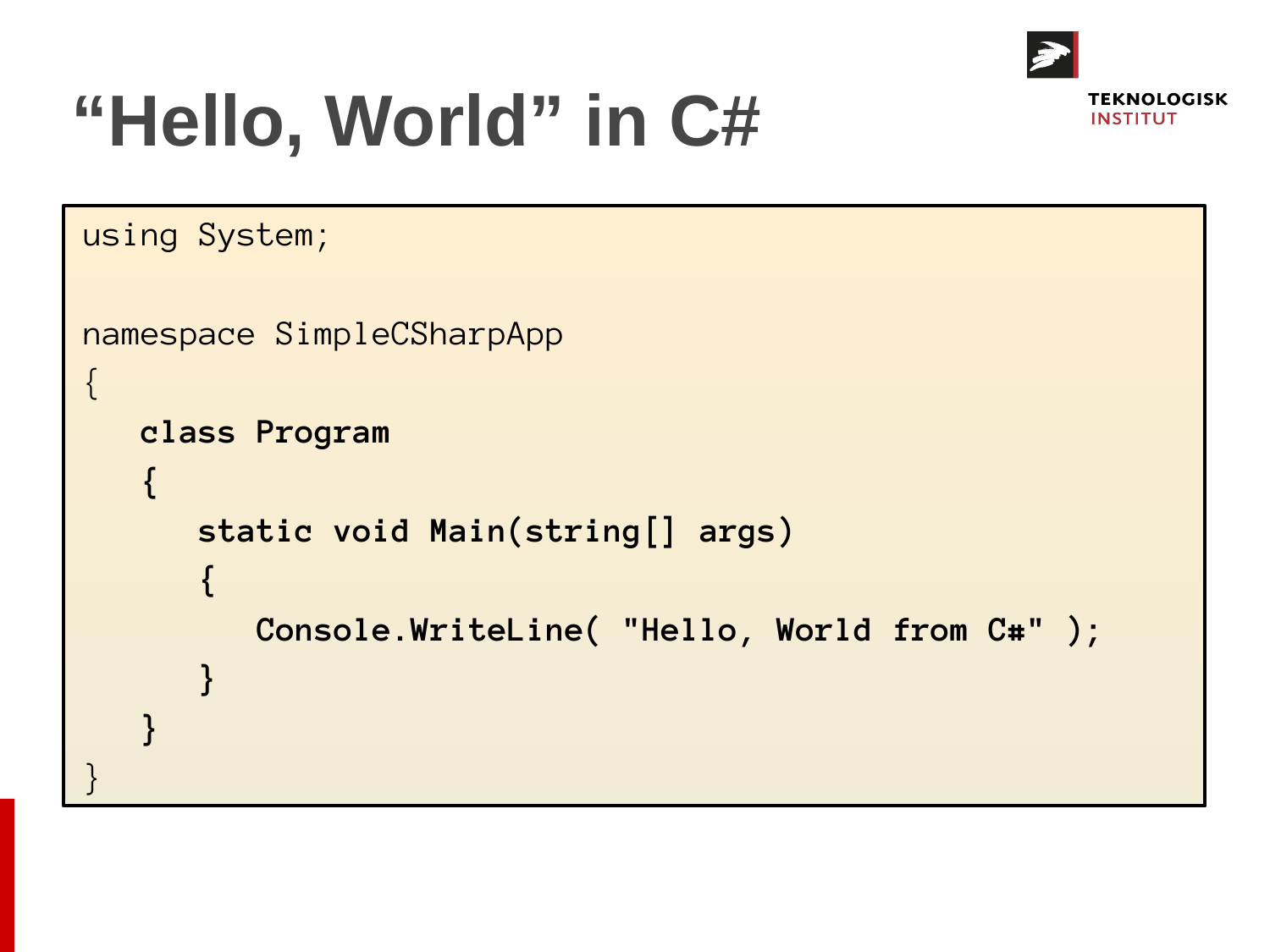

# “Hello, World” in C#
using System;

namespace SimpleCSharpApp
{
   class Program
   {
      static void Main(string[] args)
      {
         Console.WriteLine( "Hello, World from C#" );
      }
   }
}